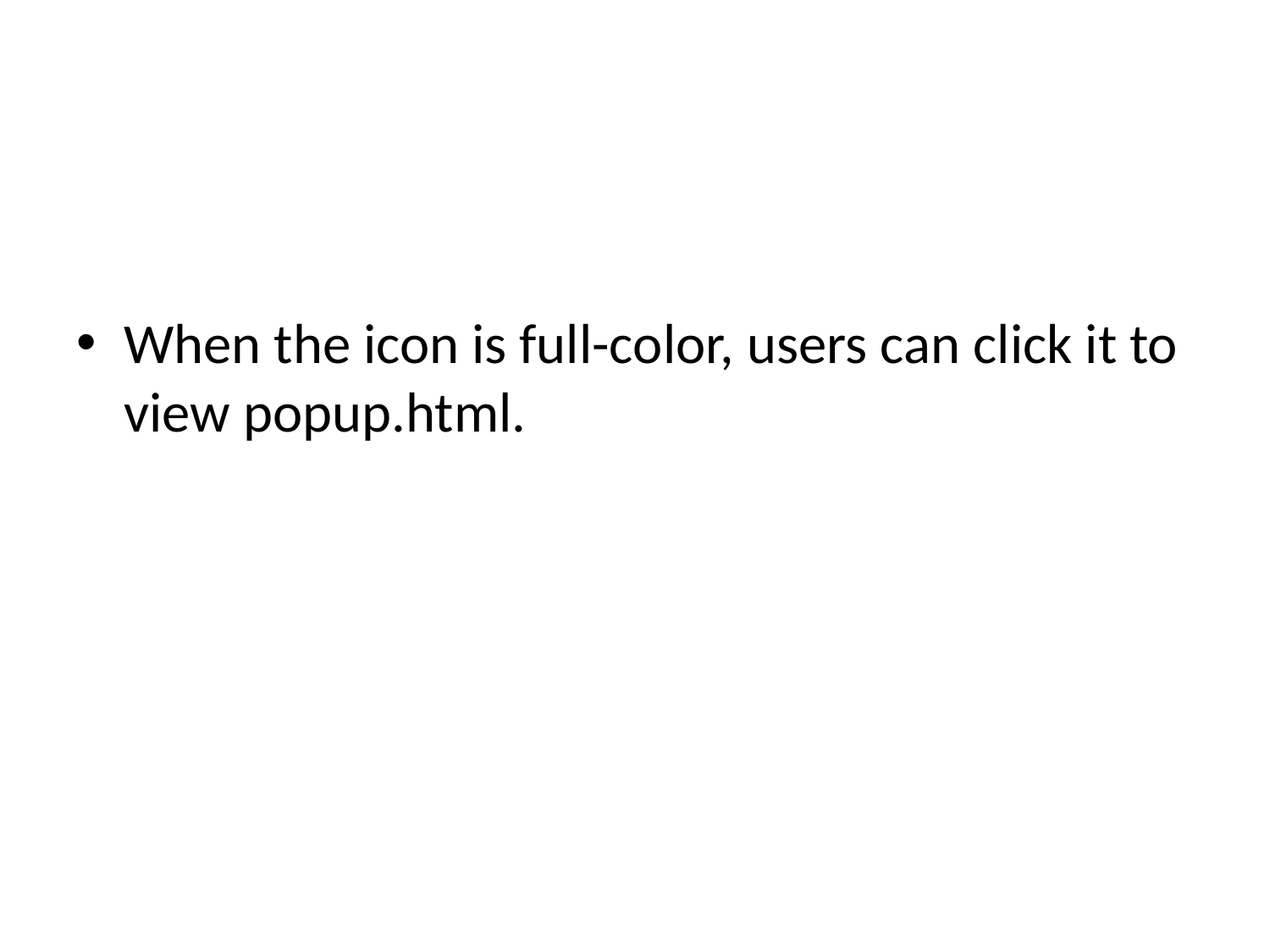

#

When the icon is full-color, users can click it to view popup.html.